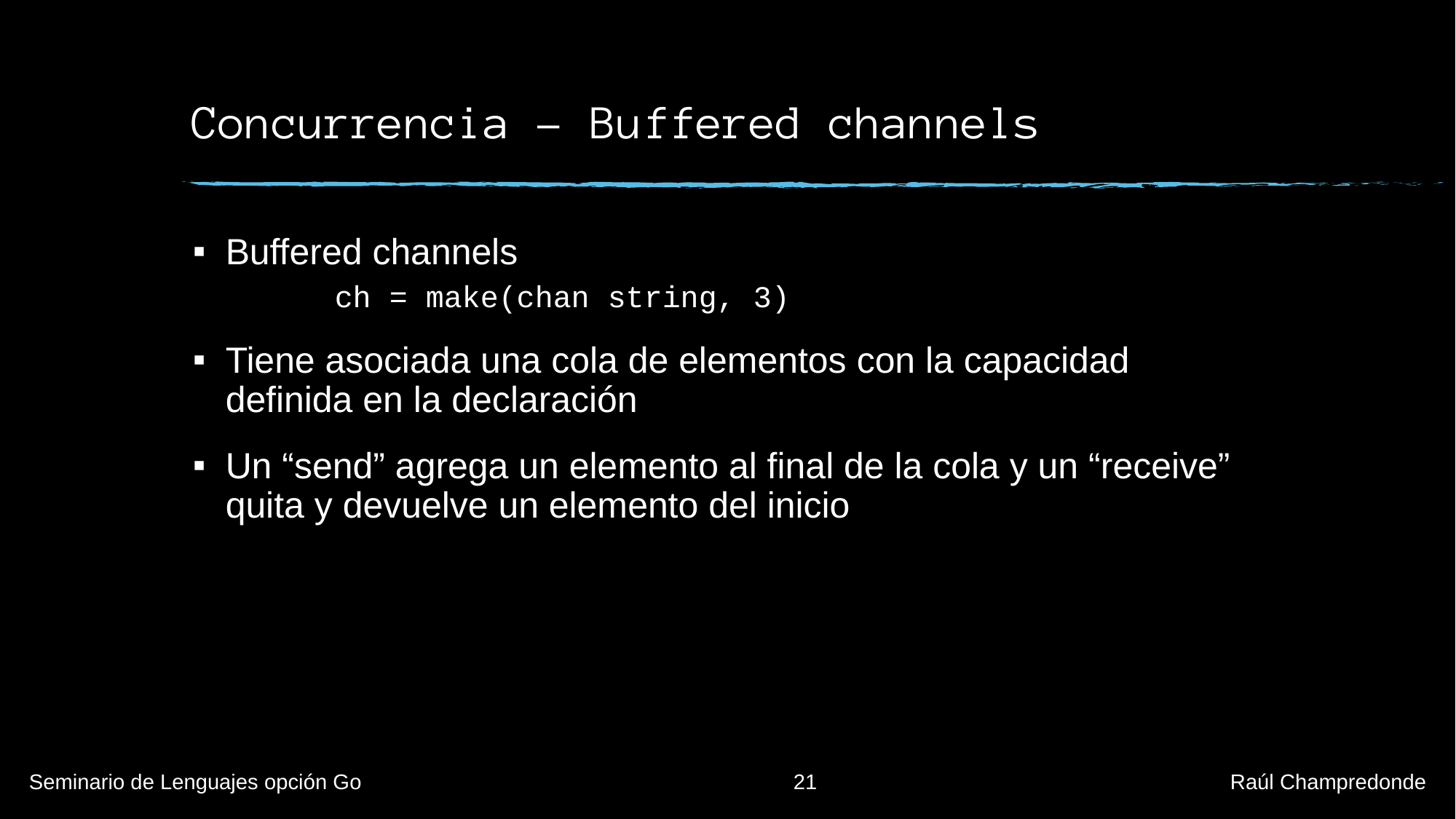

# Concurrencia - Buffered channels
Buffered channels
	ch = make(chan string, 3)
Tiene asociada una cola de elementos con la capacidad definida en la declaración
Un “send” agrega un elemento al final de la cola y un “receive” quita y devuelve un elemento del inicio
Seminario de Lenguajes opción Go				21				Raúl Champredonde